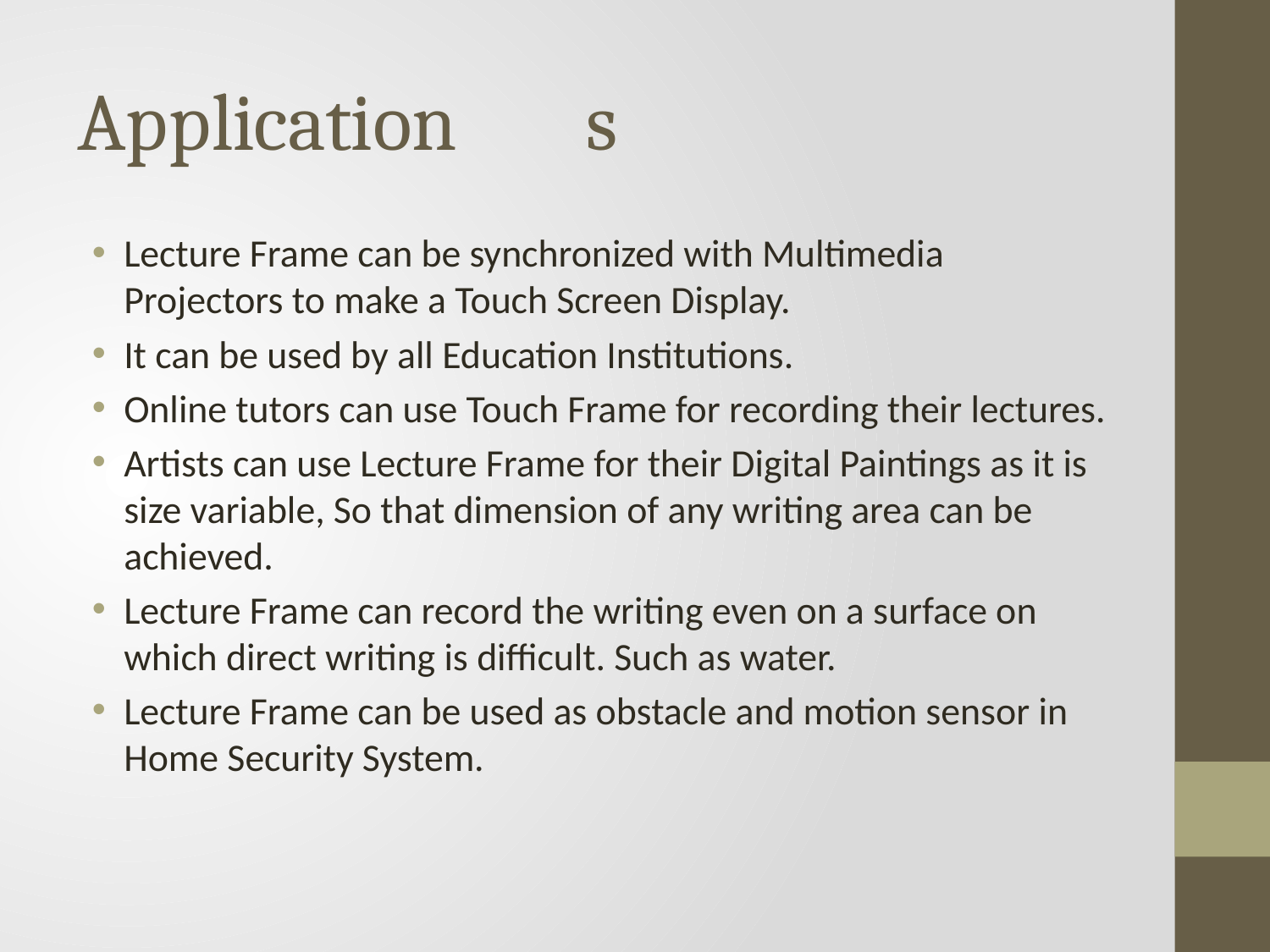

# Application	s
Lecture Frame can be synchronized with Multimedia Projectors to make a Touch Screen Display.
It can be used by all Education Institutions.
Online tutors can use Touch Frame for recording their lectures.
Artists can use Lecture Frame for their Digital Paintings as it is size variable, So that dimension of any writing area can be achieved.
Lecture Frame can record the writing even on a surface on which direct writing is difficult. Such as water.
Lecture Frame can be used as obstacle and motion sensor in Home Security System.